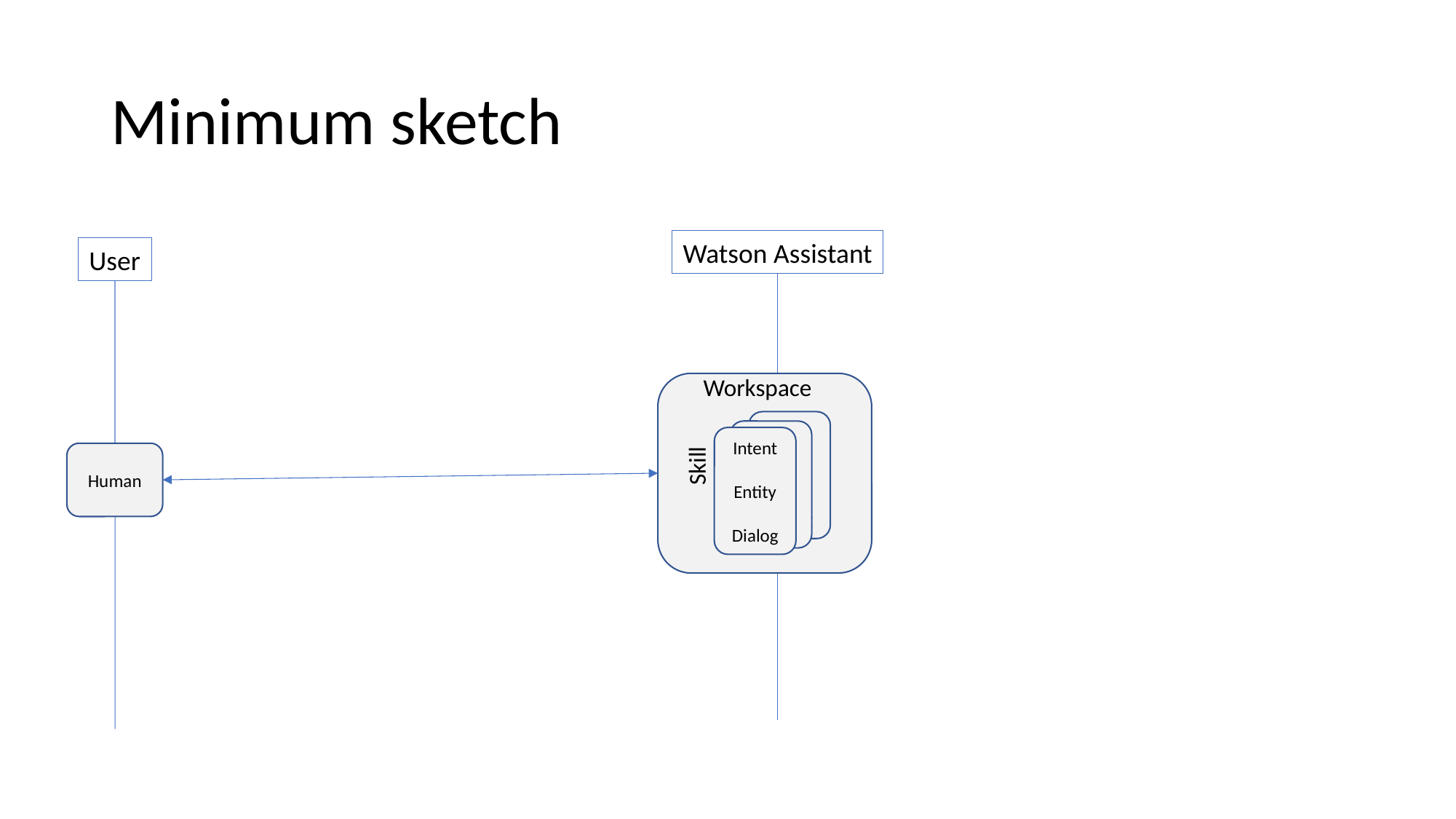

# Minimum sketch
Watson Assistant
User
Workspace

Intent

Entity

Dialog
Intent

Entity

Dialog
Intent

Entity

Dialog
Skill
Human